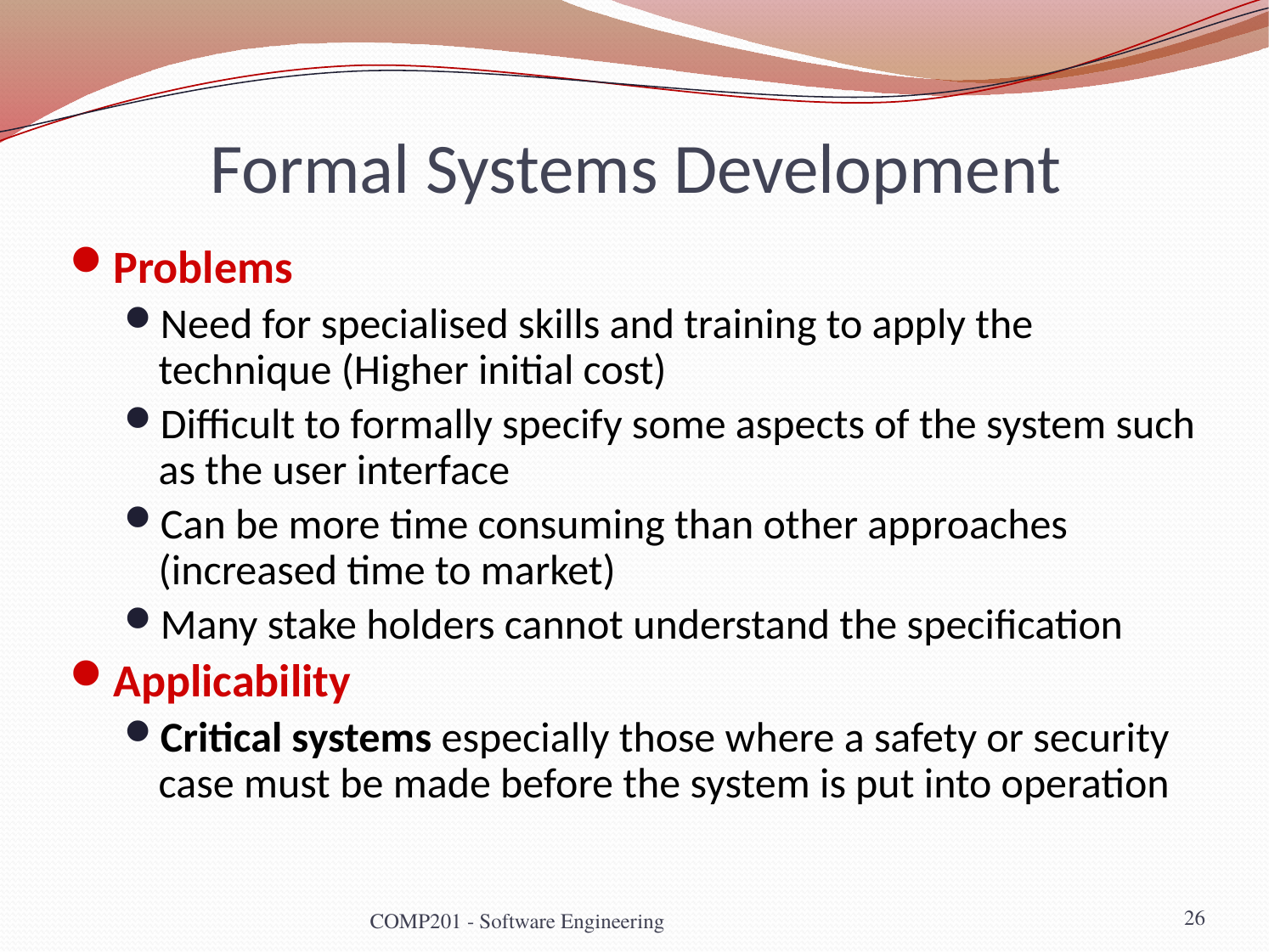

# Formal Systems Development
Problems
Need for specialised skills and training to apply the technique (Higher initial cost)
Difficult to formally specify some aspects of the system such as the user interface
Can be more time consuming than other approaches (increased time to market)
Many stake holders cannot understand the specification
Applicability
Critical systems especially those where a safety or security case must be made before the system is put into operation
COMP201 - Software Engineering
26